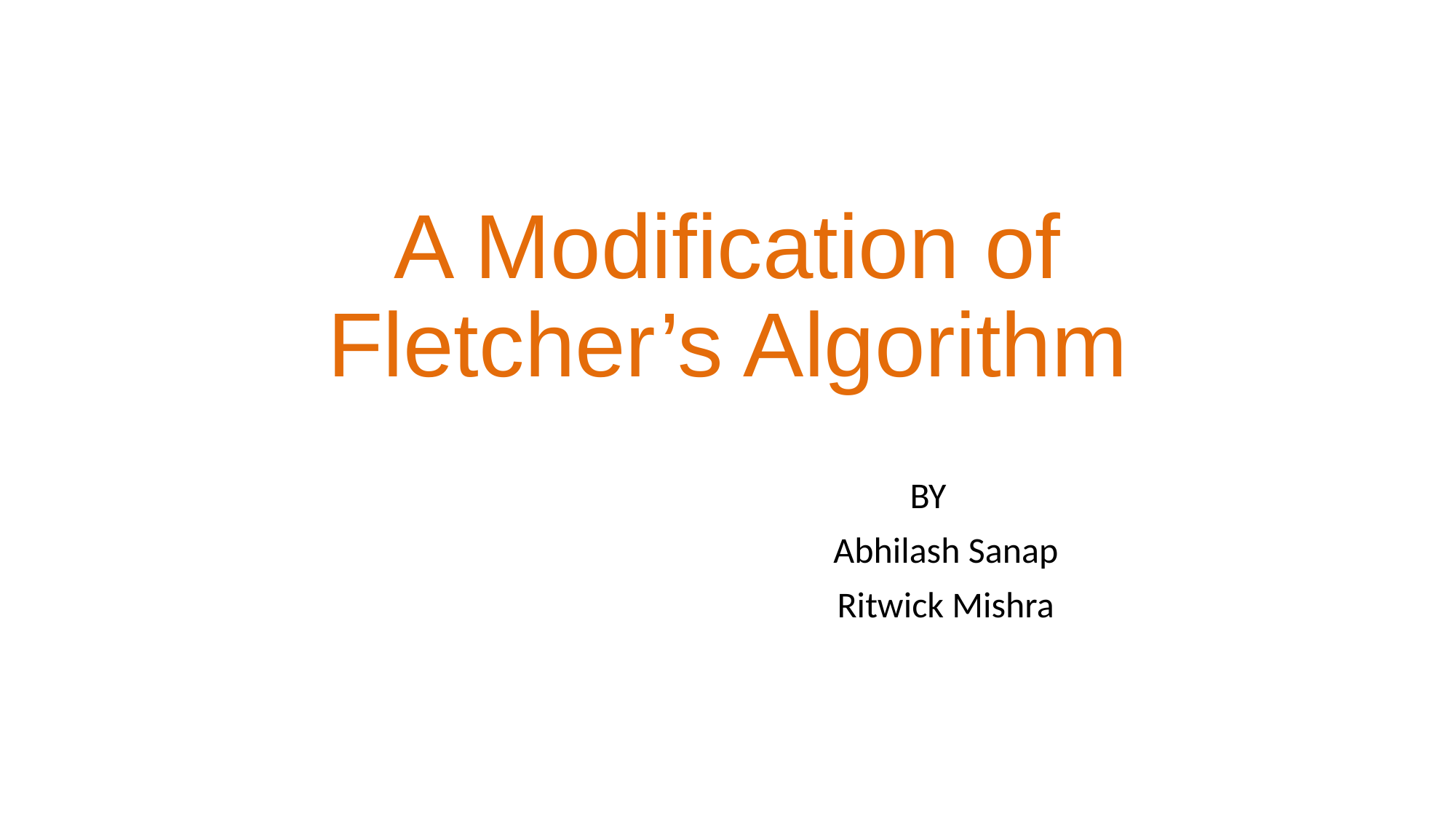

# A Modification of Fletcher’s Algorithm
			         BY
				Abhilash Sanap
				Ritwick Mishra